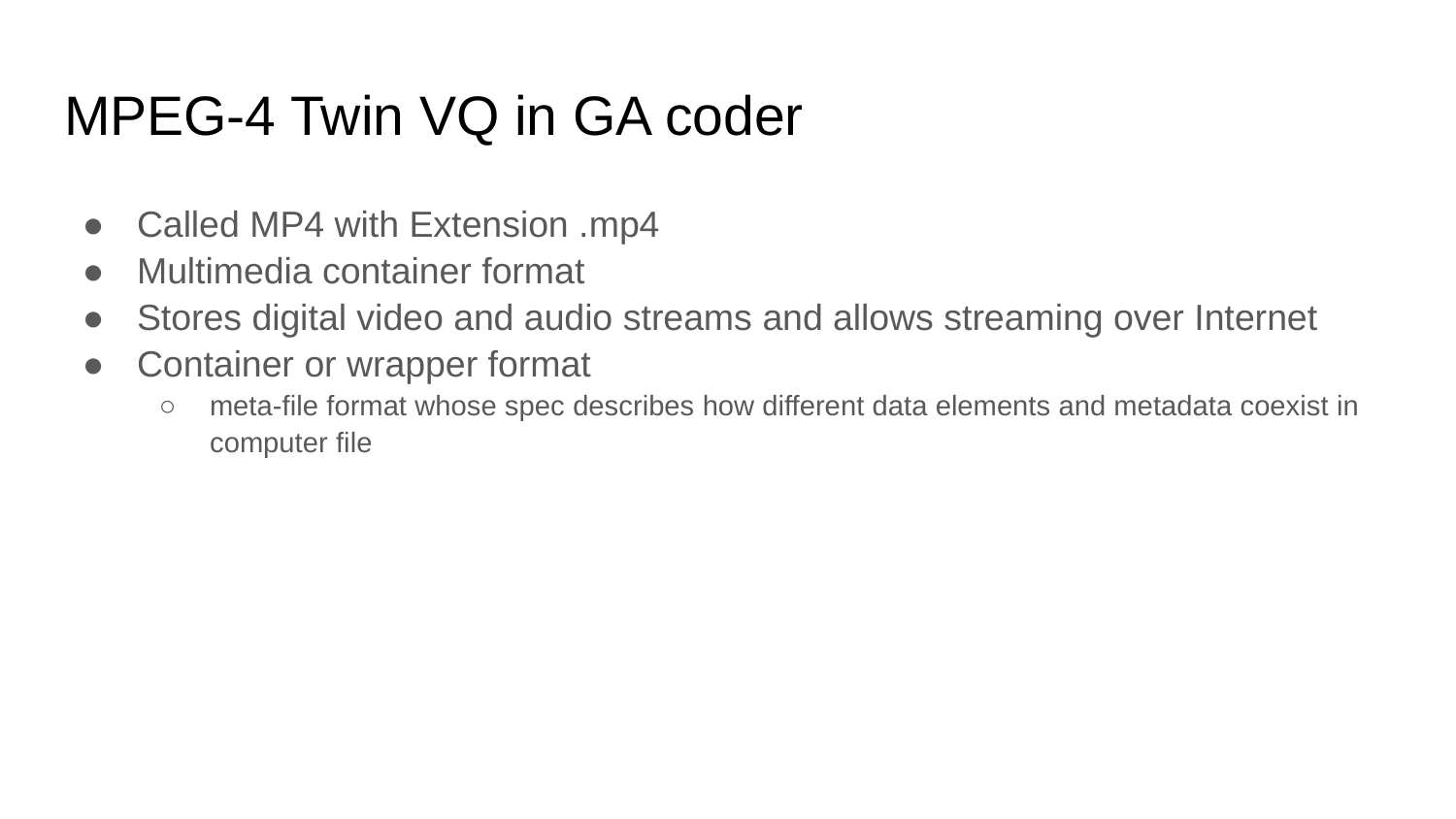

# MPEG-4 Twin VQ in GA coder
Called MP4 with Extension .mp4
Multimedia container format
Stores digital video and audio streams and allows streaming over Internet
Container or wrapper format
meta-file format whose spec describes how different data elements and metadata coexist in computer file